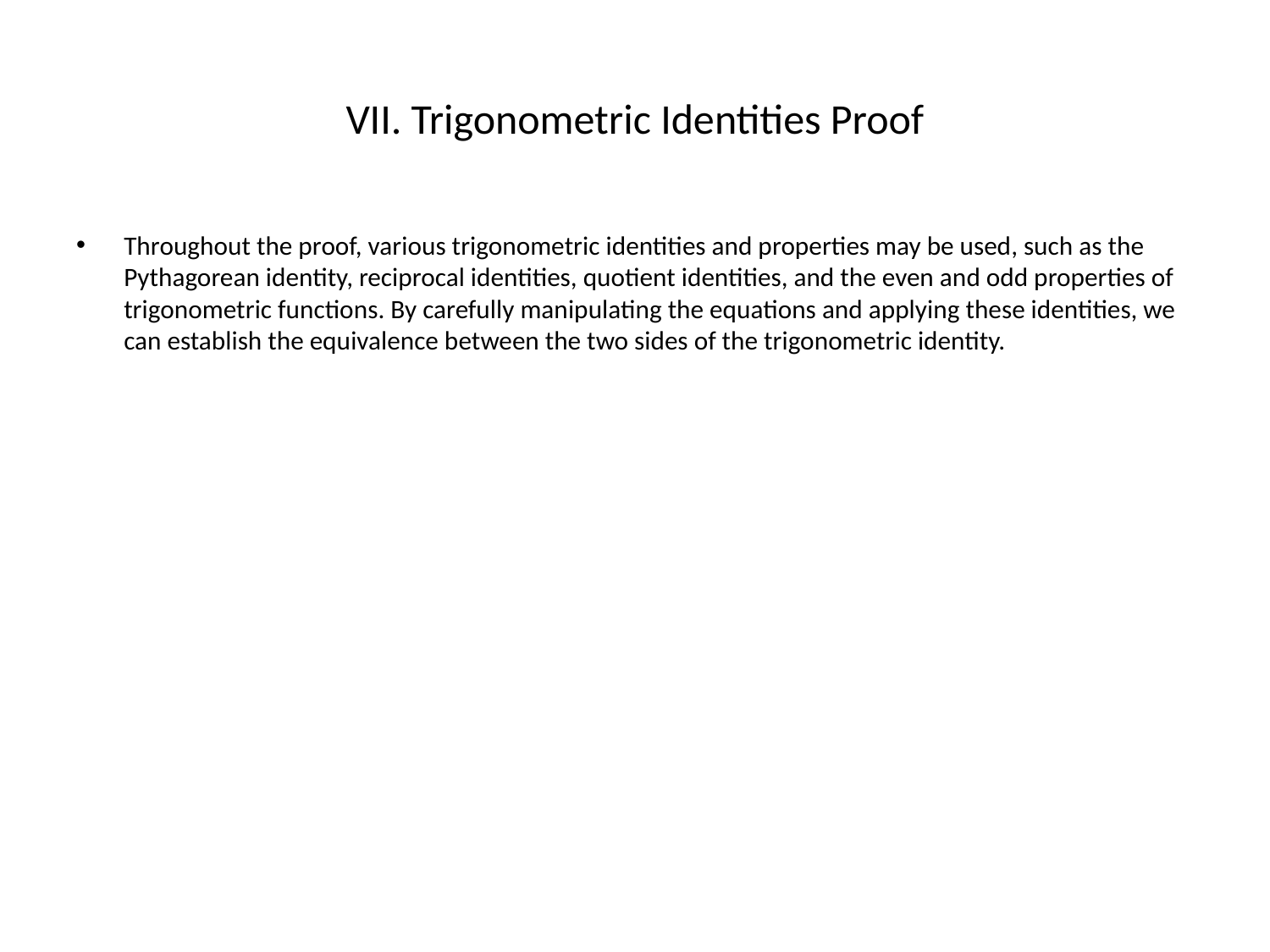

# VII. Trigonometric Identities Proof
Throughout the proof, various trigonometric identities and properties may be used, such as the Pythagorean identity, reciprocal identities, quotient identities, and the even and odd properties of trigonometric functions. By carefully manipulating the equations and applying these identities, we can establish the equivalence between the two sides of the trigonometric identity.